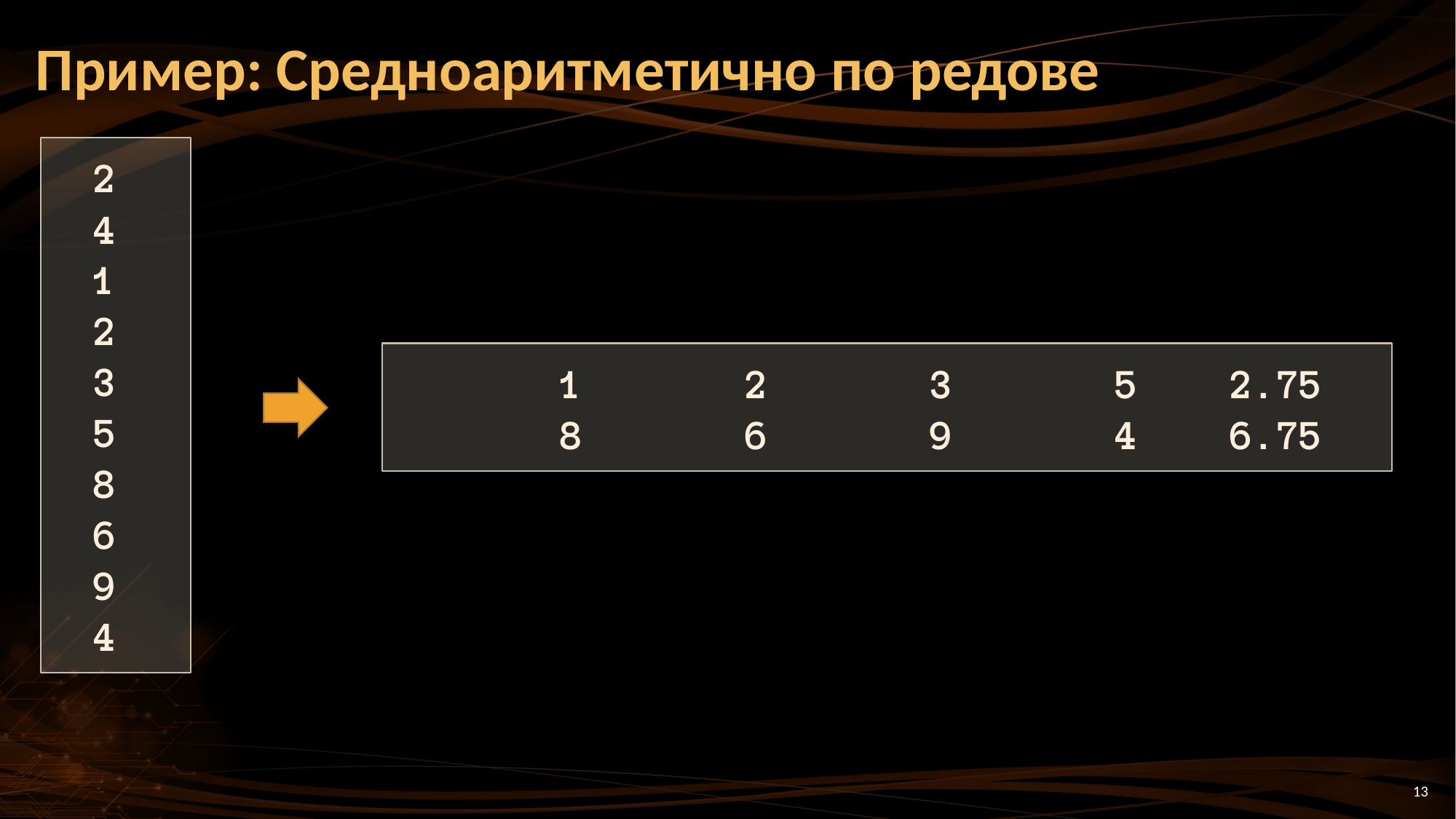

# Пример: Средноаритметично по редове
2
4
1
2
3
5
8
6
9
4
       1       2       3       5    2.75
       8       6       9       4    6.75

13